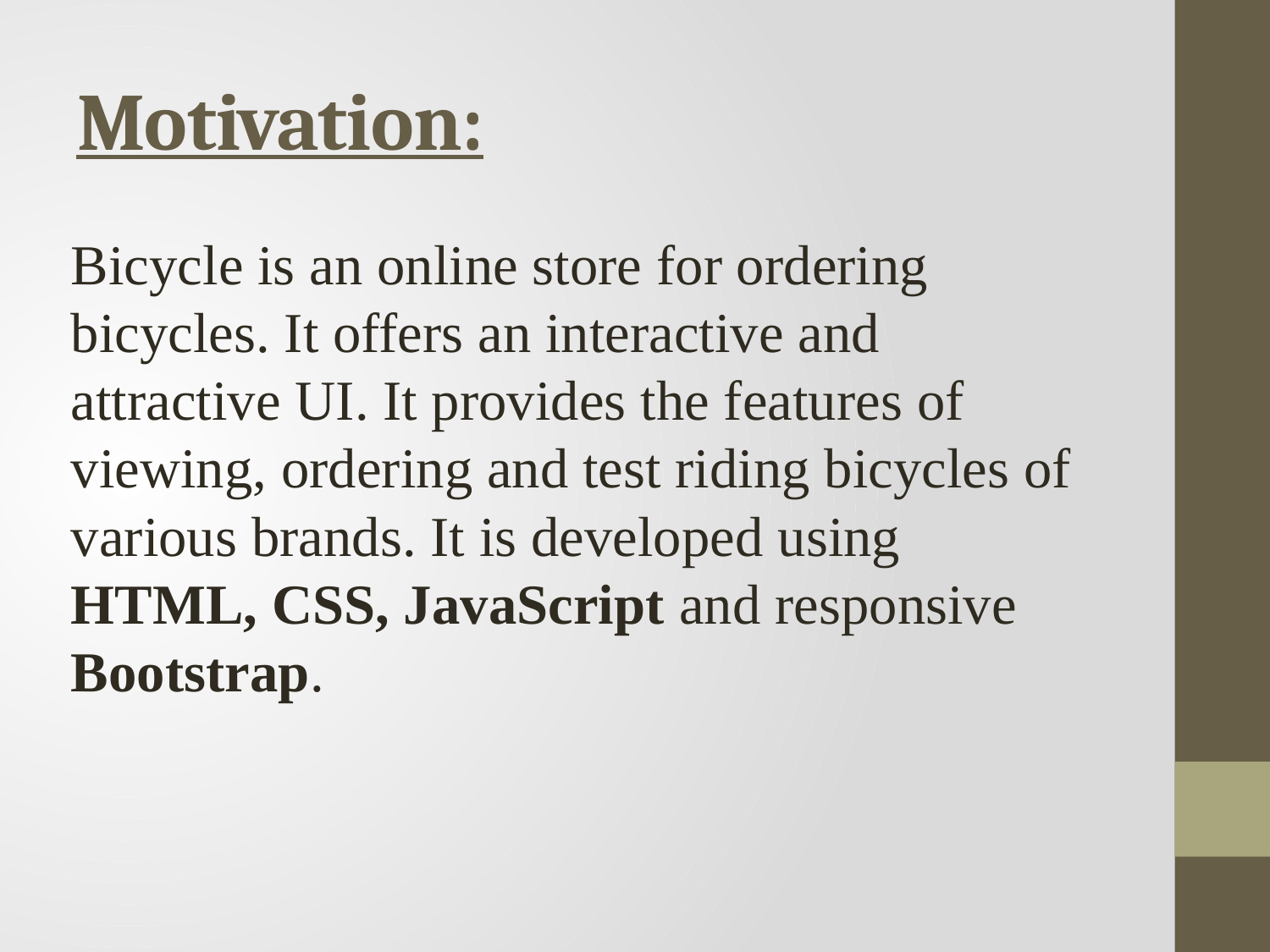

# Motivation:
Bicycle is an online store for ordering bicycles. It offers an interactive and attractive UI. It provides the features of viewing, ordering and test riding bicycles of various brands. It is developed using HTML, CSS, JavaScript and responsive Bootstrap.